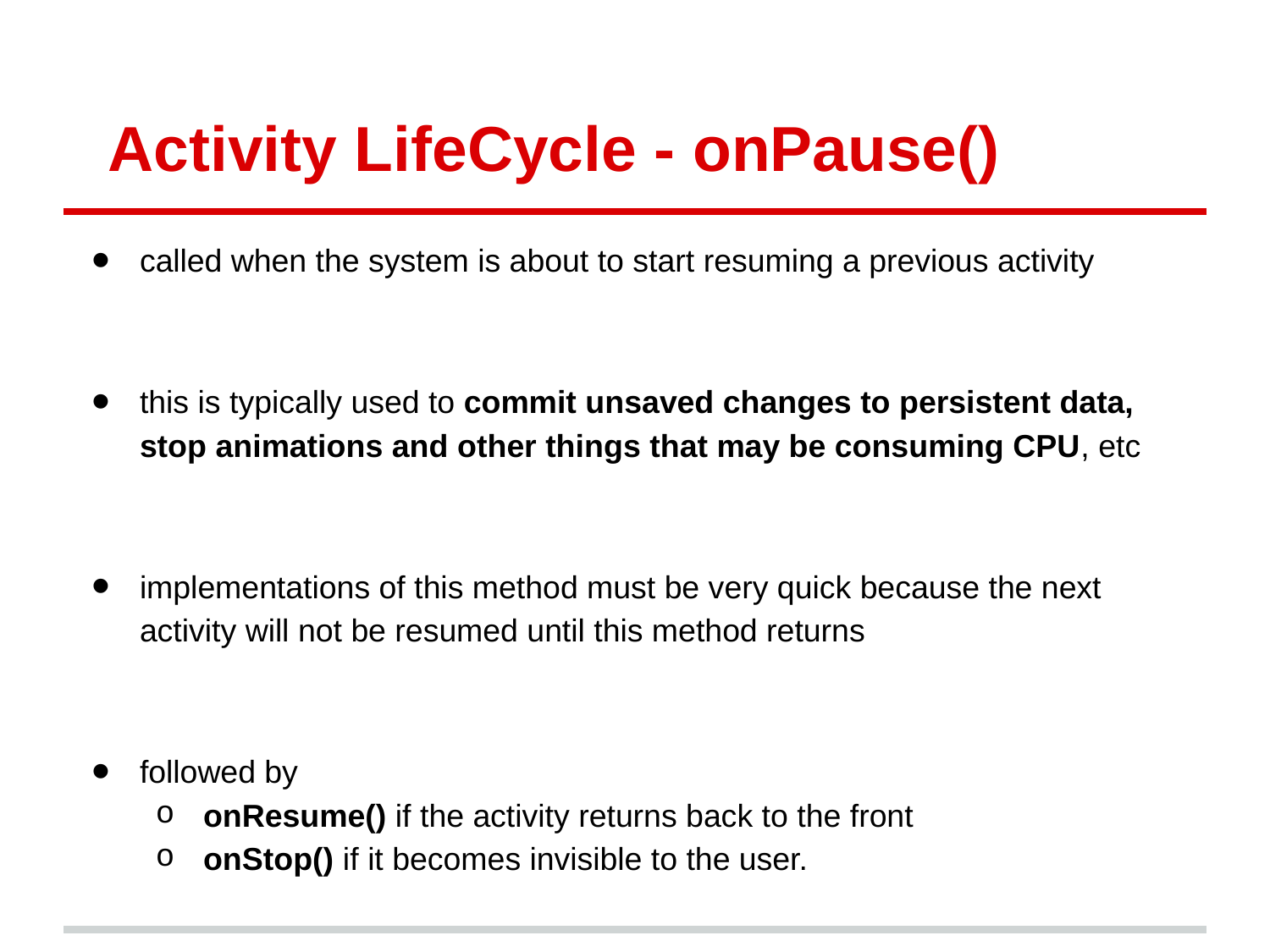

# Activity LifeCycle - onPause()
called when the system is about to start resuming a previous activity

this is typically used to commit unsaved changes to persistent data, stop animations and other things that may be consuming CPU, etc

implementations of this method must be very quick because the next activity will not be resumed until this method returns

followed by
onResume() if the activity returns back to the front
onStop() if it becomes invisible to the user.